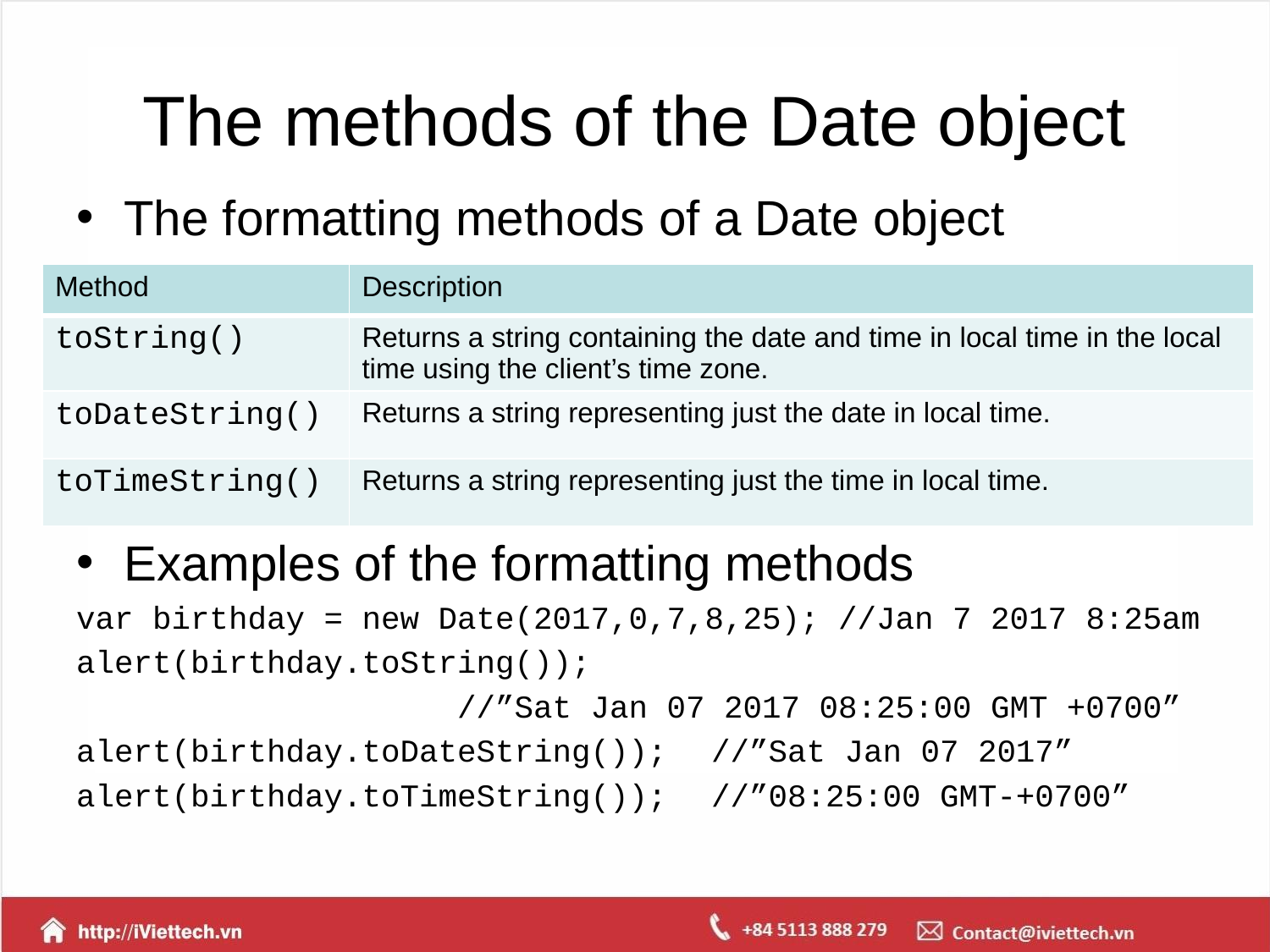

# The methods of the Date object
The formatting methods of a Date object

Examples of the formatting methods
var birthday = new Date(2017,0,7,8,25); //Jan 7 2017 8:25am
alert(birthday.toString());
			//”Sat Jan 07 2017 08:25:00 GMT +0700”
alert(birthday.toDateString());	//”Sat Jan 07 2017”
alert(birthday.toTimeString());	//”08:25:00 GMT-+0700”

| Method | Description |
| --- | --- |
| toString() | Returns a string containing the date and time in local time in the local time using the client’s time zone. |
| toDateString() | Returns a string representing just the date in local time. |
| toTimeString() | Returns a string representing just the time in local time. |